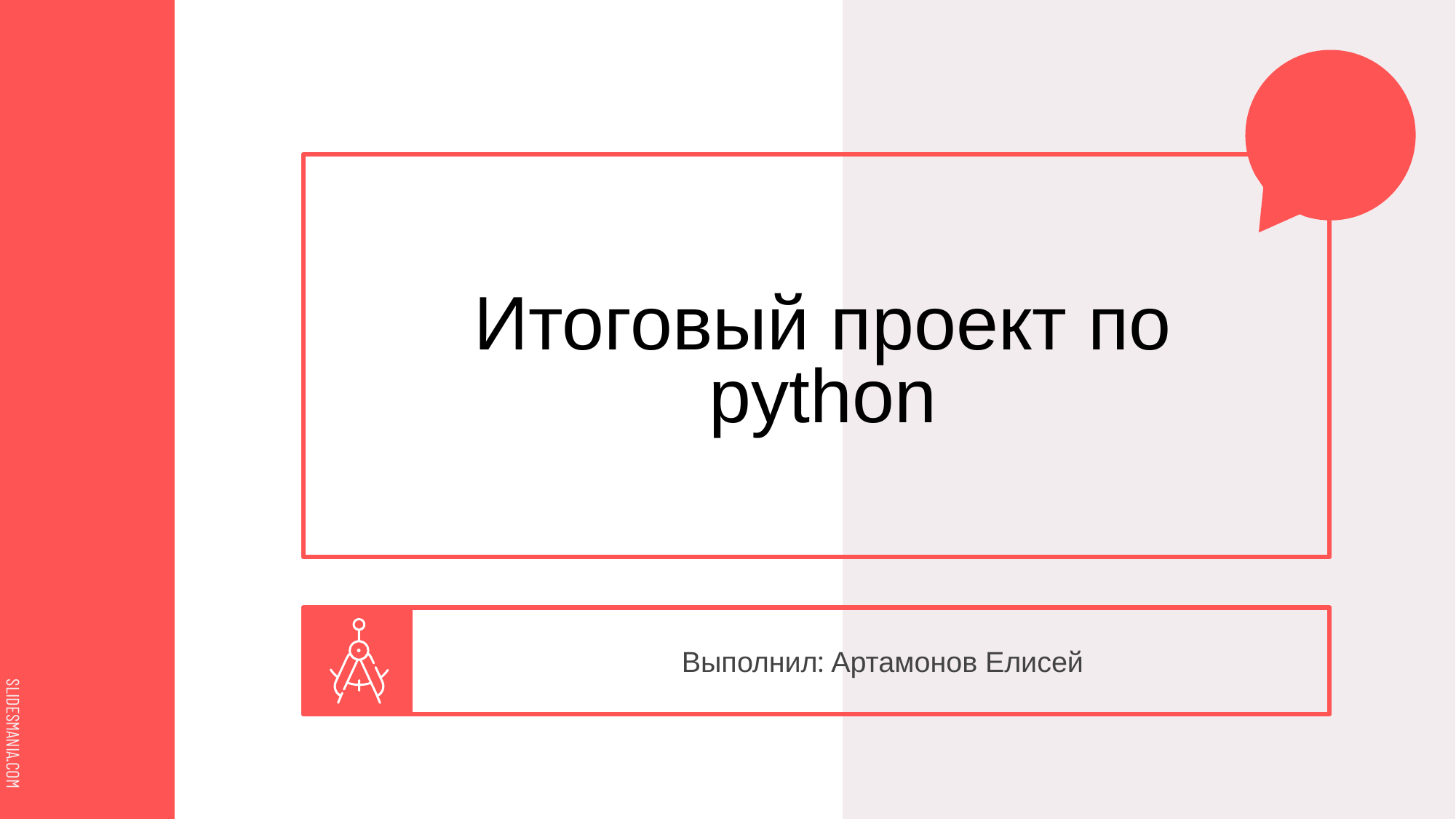

# Итоговый проект по python
Выполнил: Артамонов Елисей